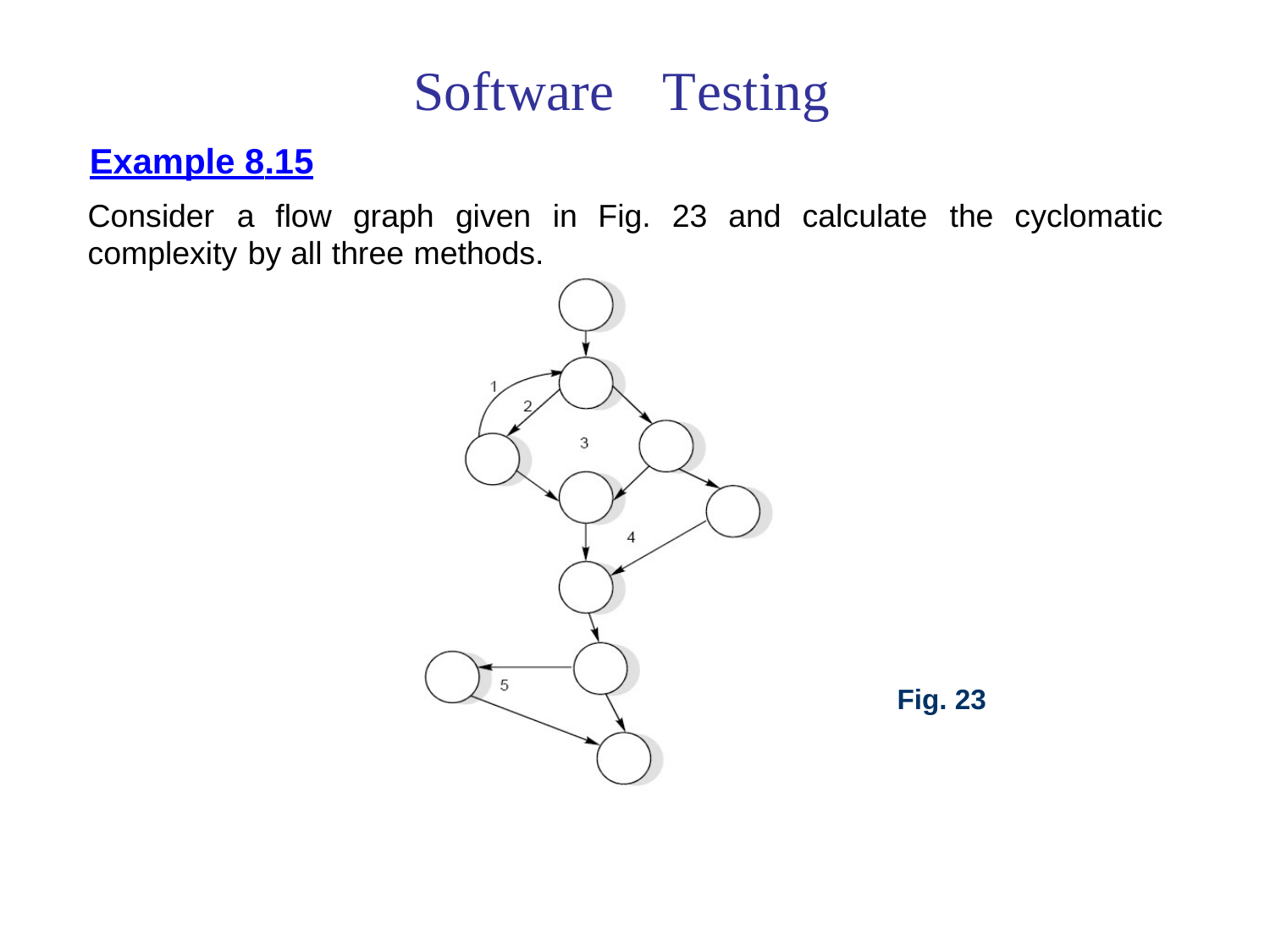

Software
Testing
Example 8.15

Consider
a
flow
graph
given
in
Fig.
23
and
calculate
the
cyclomatic
complexity
by
all
three
methods.

Fig. 23